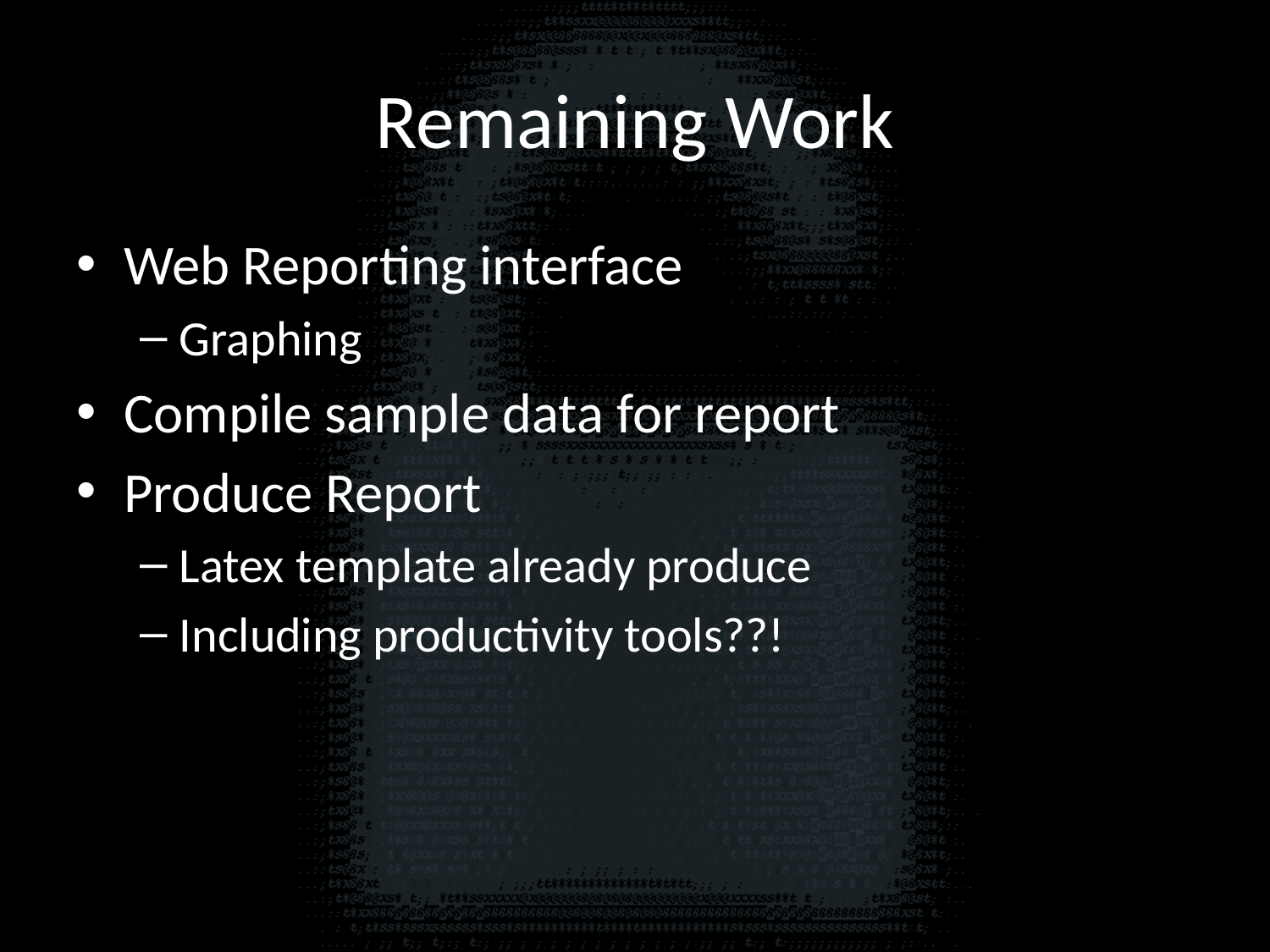

# Remaining Work
Web Reporting interface
Graphing
Compile sample data for report
Produce Report
Latex template already produce
Including productivity tools??!